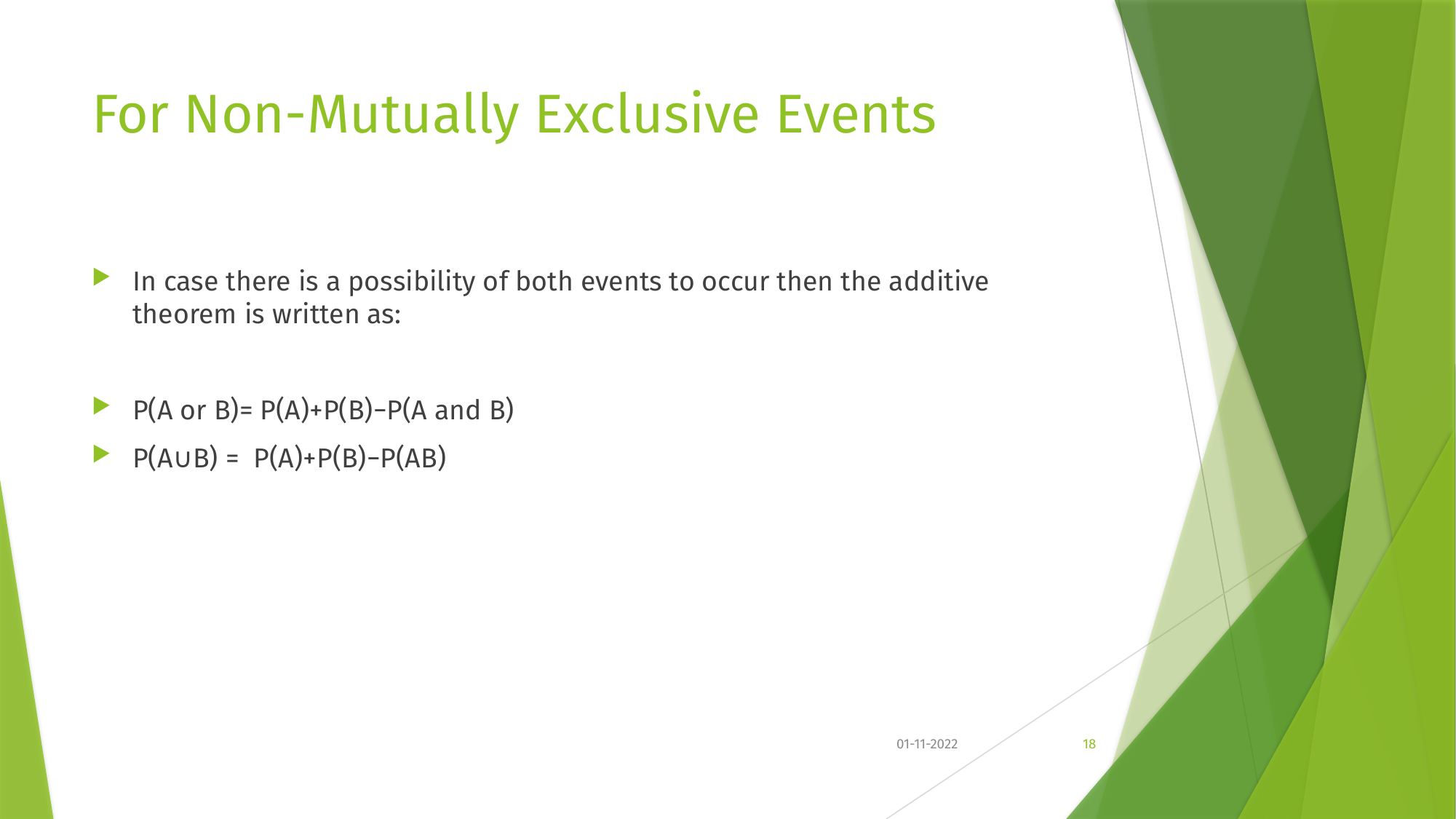

# For Non-Mutually Exclusive Events
In case there is a possibility of both events to occur then the additive theorem is written as:

P(A or B)= P(A)+P(B)−P(A and B)
P(A∪B) =  P(A)+P(B)−P(AB)
01-11-2022
18